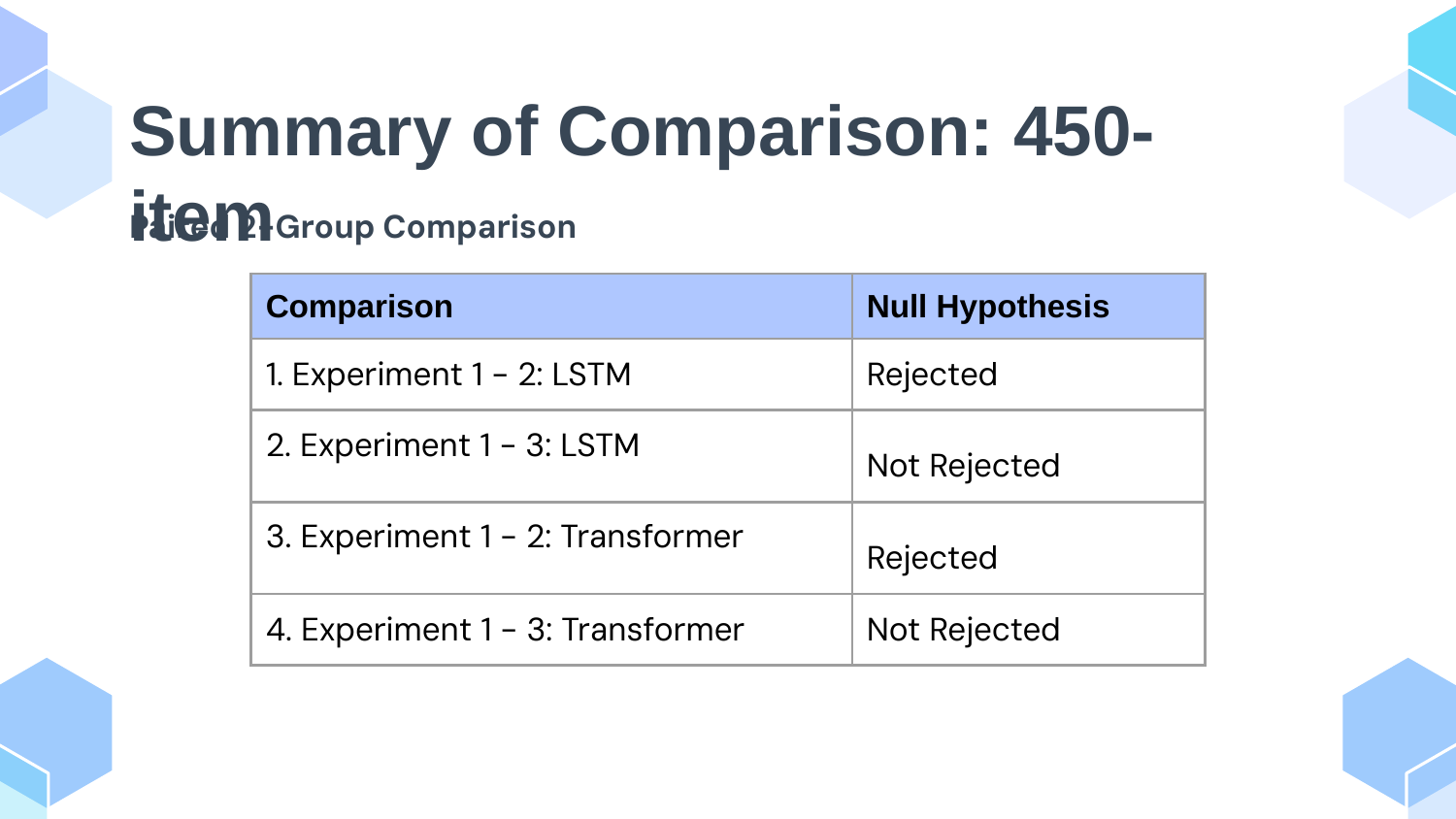

# Summary of Comparison: 450-item
Paired 2-Group Comparison

| Comparison | Null Hypothesis |
| --- | --- |
| 1. Experiment 1 - 2: LSTM | Rejected |
| 2. Experiment 1 - 3: LSTM | Not Rejected |
| 3. Experiment 1 - 2: Transformer | Rejected |
| 4. Experiment 1 - 3: Transformer | Not Rejected |